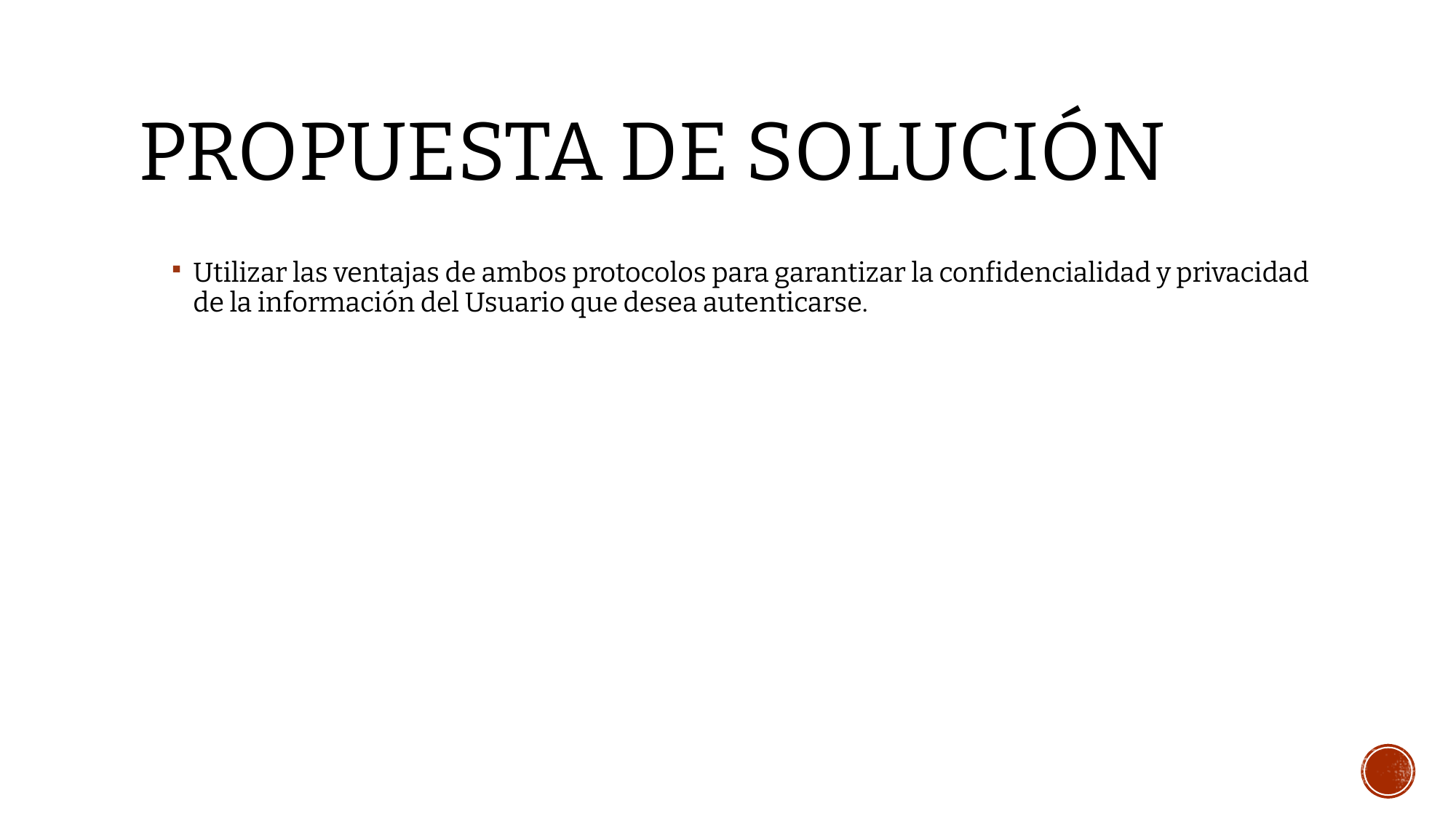

# Propuesta de solución
Utilizar las ventajas de ambos protocolos para garantizar la confidencialidad y privacidad de la información del Usuario que desea autenticarse.